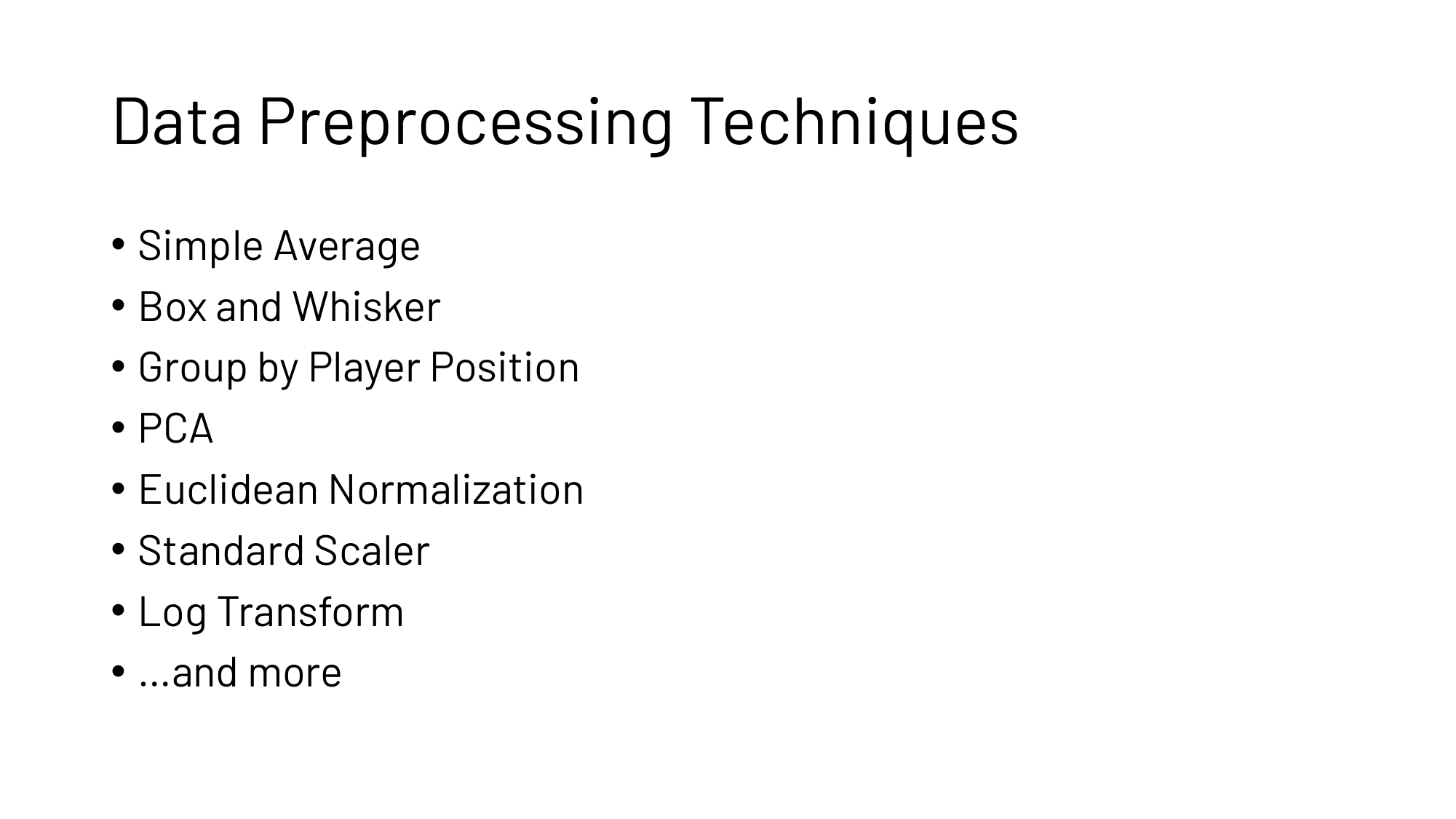

# Data Preprocessing Techniques
Simple Average
Box and Whisker
Group by Player Position
PCA
Euclidean Normalization
Standard Scaler
Log Transform
…and more